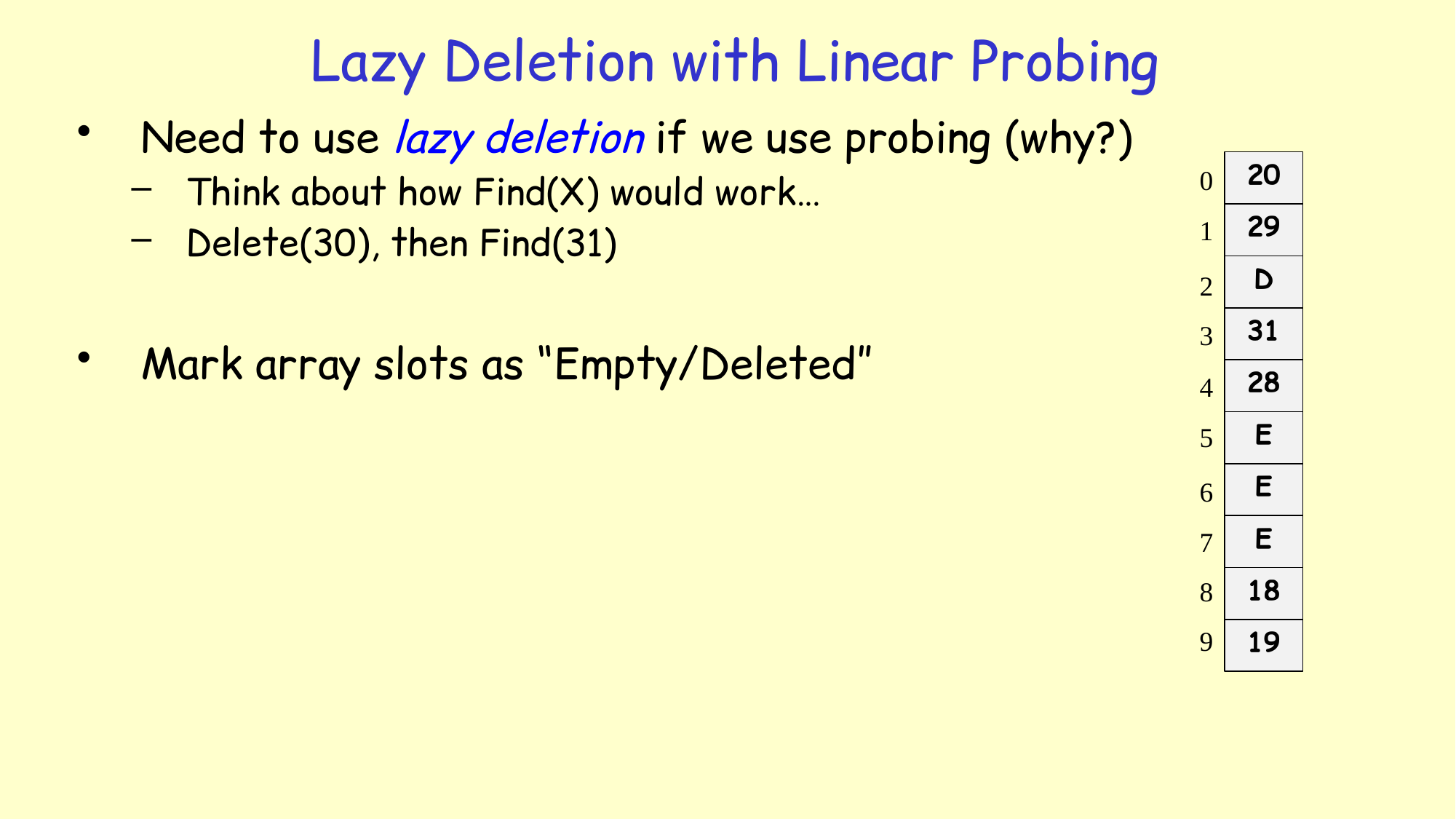

# Lazy Deletion with Linear Probing
Need to use lazy deletion if we use probing (why?)
Think about how Find(X) would work…
Delete(30), then Find(31)

Mark array slots as “Empty/Deleted”
20
0
29
1
D
2
31
3
28
4
E
5
E
6
E
7
18
8
9
19